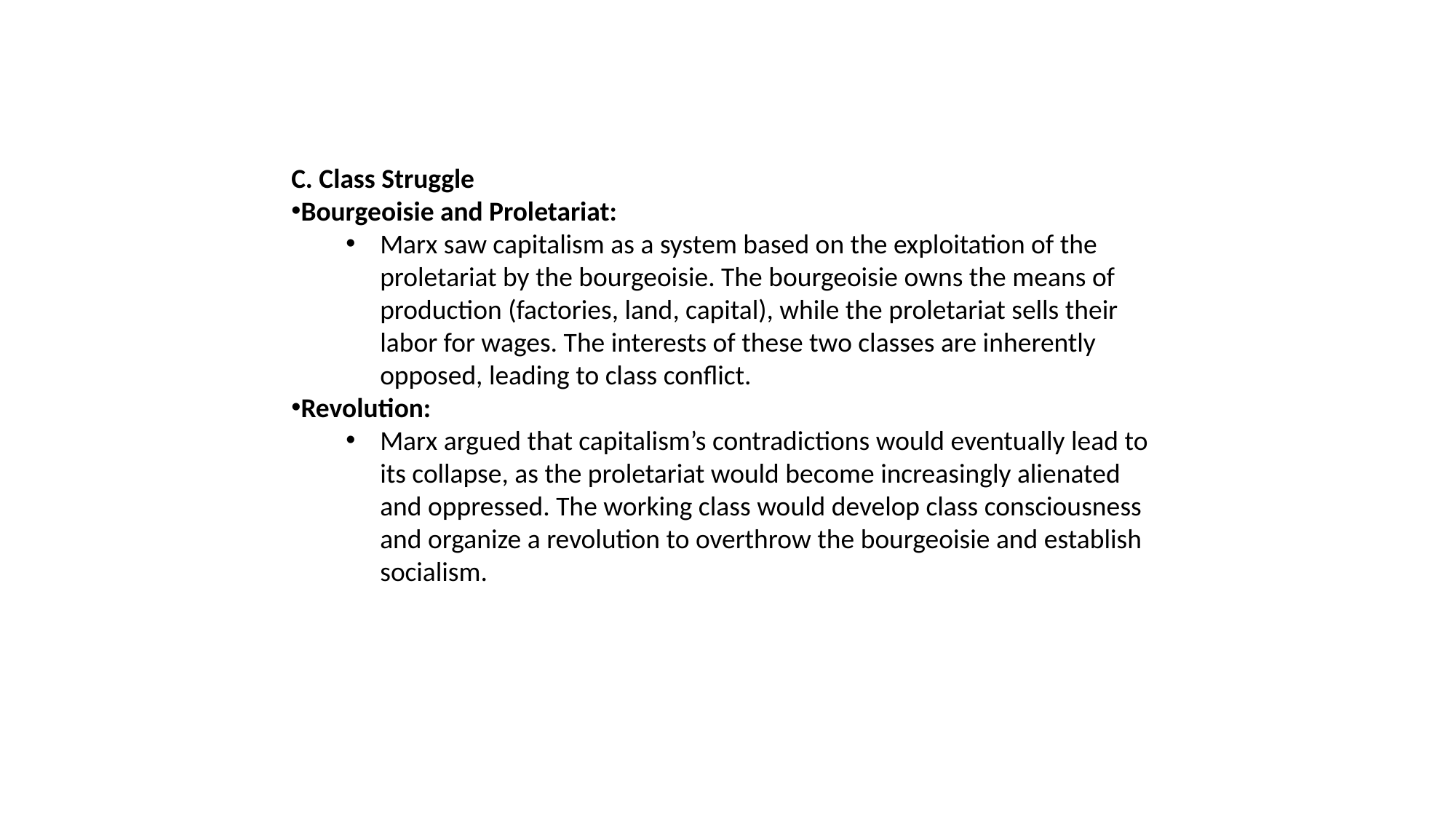

C. Class Struggle
Bourgeoisie and Proletariat:
Marx saw capitalism as a system based on the exploitation of the proletariat by the bourgeoisie. The bourgeoisie owns the means of production (factories, land, capital), while the proletariat sells their labor for wages. The interests of these two classes are inherently opposed, leading to class conflict.
Revolution:
Marx argued that capitalism’s contradictions would eventually lead to its collapse, as the proletariat would become increasingly alienated and oppressed. The working class would develop class consciousness and organize a revolution to overthrow the bourgeoisie and establish socialism.